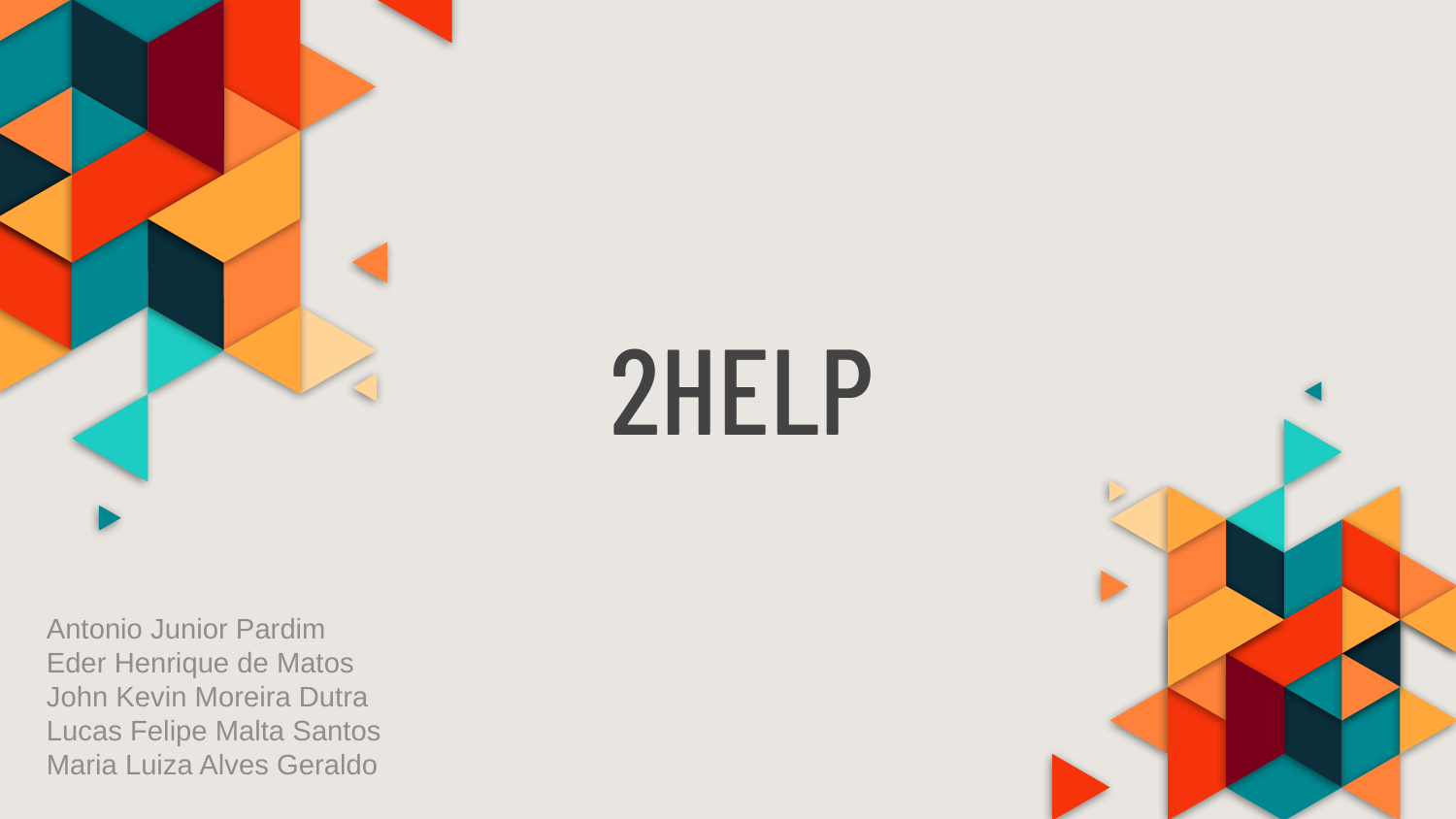

# 2HELP
Antonio Junior Pardim
Eder Henrique de Matos
John Kevin Moreira Dutra
Lucas Felipe Malta Santos
Maria Luiza Alves Geraldo